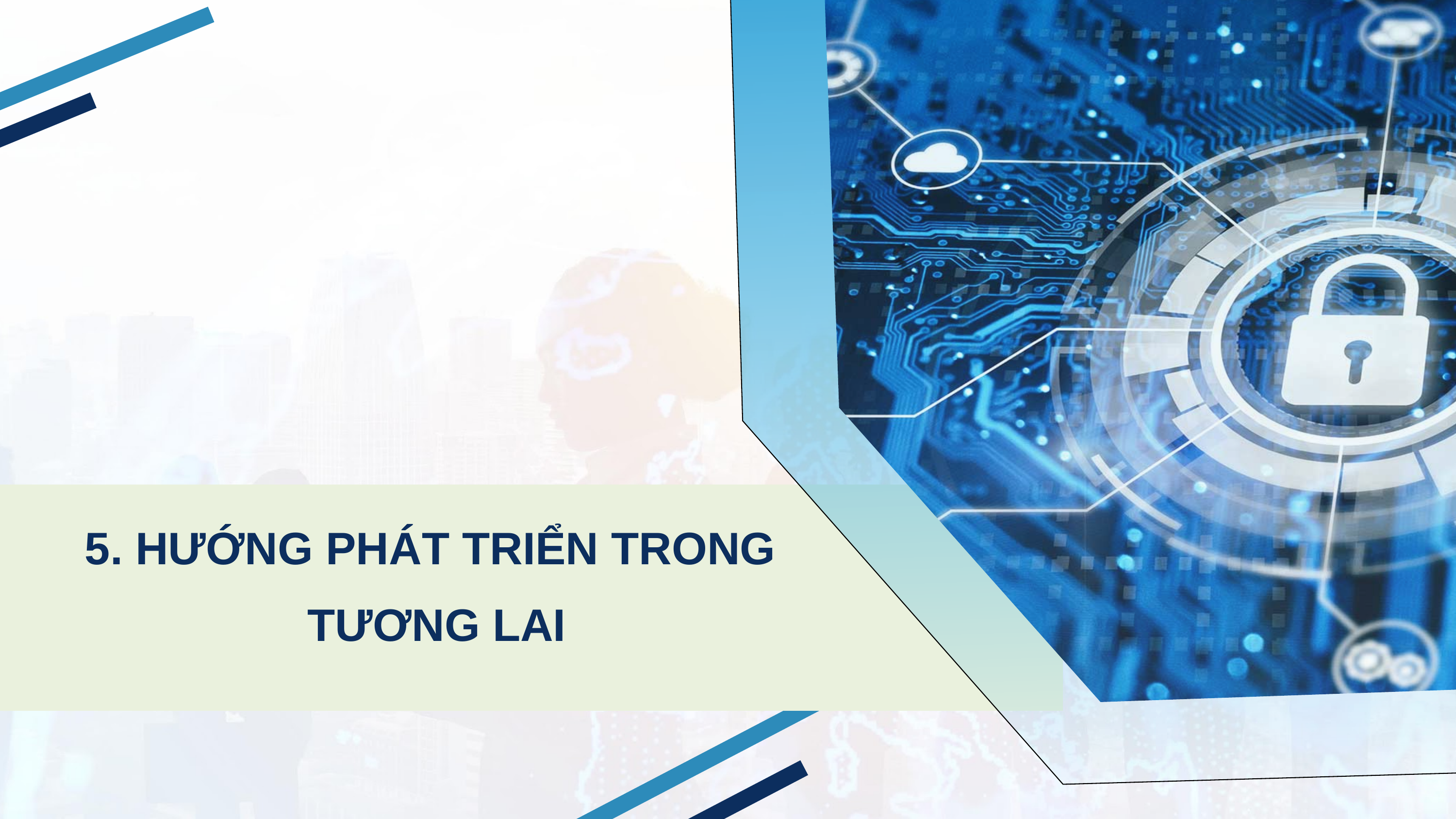

5. HƯỚNG PHÁT TRIỂN TRONG
TƯƠNG LAI